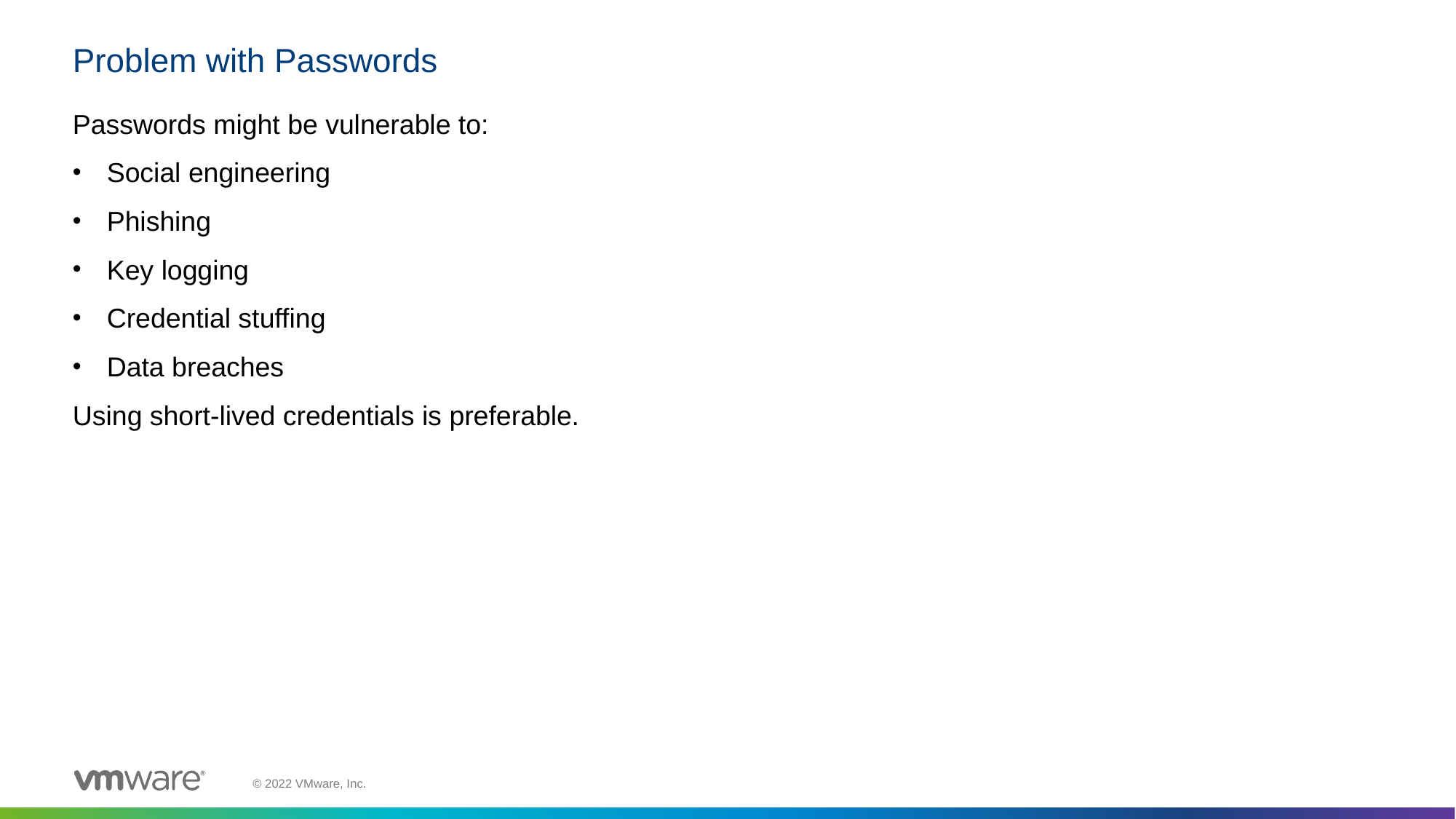

# Problem with Passwords
Passwords might be vulnerable to:
Social engineering
Phishing
Key logging
Credential stuffing
Data breaches
Using short-lived credentials is preferable.
M02_Spring Security Fundamentals      |     1 - 31